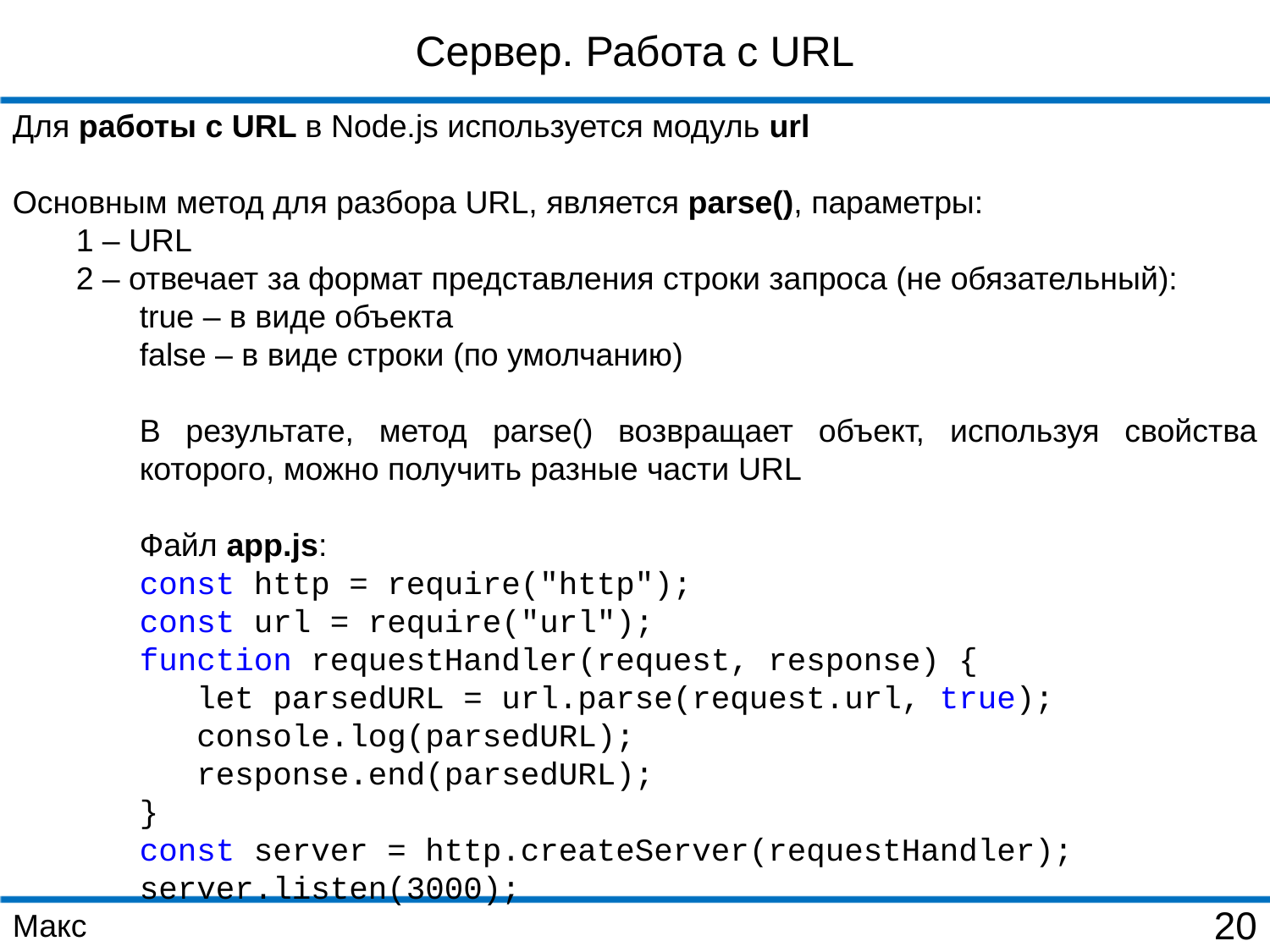

Сервер. Работа с URL
Для работы с URL в Node.js используется модуль url

Основным метод для разбора URL, является parse(), параметры:
1 – URL
2 – отвечает за формат представления строки запроса (не обязательный):
true – в виде объекта
false – в виде строки (по умолчанию)

В результате, метод parse() возвращает объект, используя свойства которого, можно получить разные части URL

Файл app.js:
const http = require("http");
const url = require("url");
function requestHandler(request, response) {
   let parsedURL = url.parse(request.url, true);
   console.log(parsedURL);
   response.end(parsedURL);
}
const server = http.createServer(requestHandler);
server.listen(3000);
Макс
20